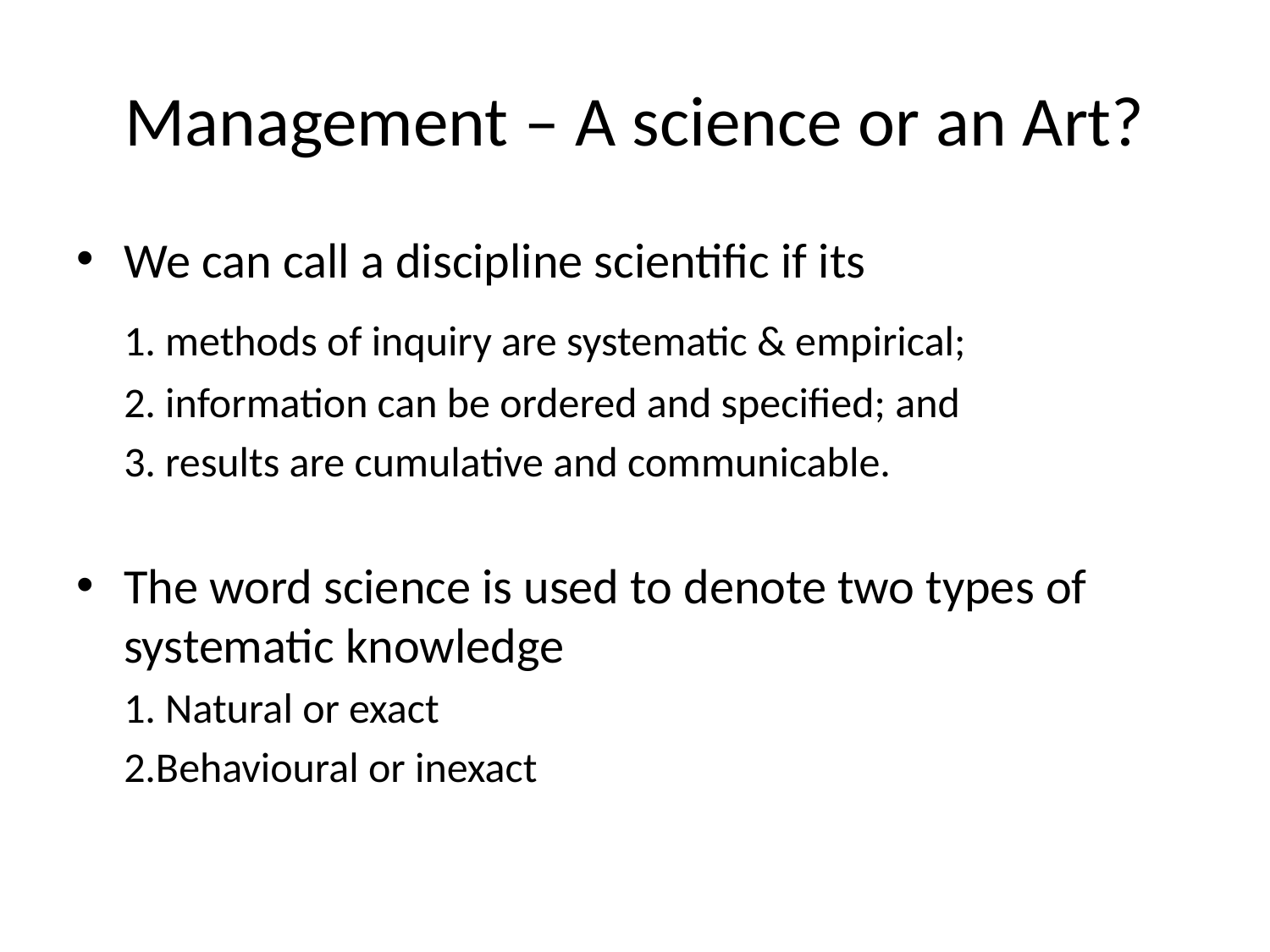

# Management – A science or an Art?
We can call a discipline scientific if its
	1. methods of inquiry are systematic & empirical;
	2. information can be ordered and specified; and
	3. results are cumulative and communicable.

The word science is used to denote two types of systematic knowledge
	1. Natural or exact
	2.Behavioural or inexact